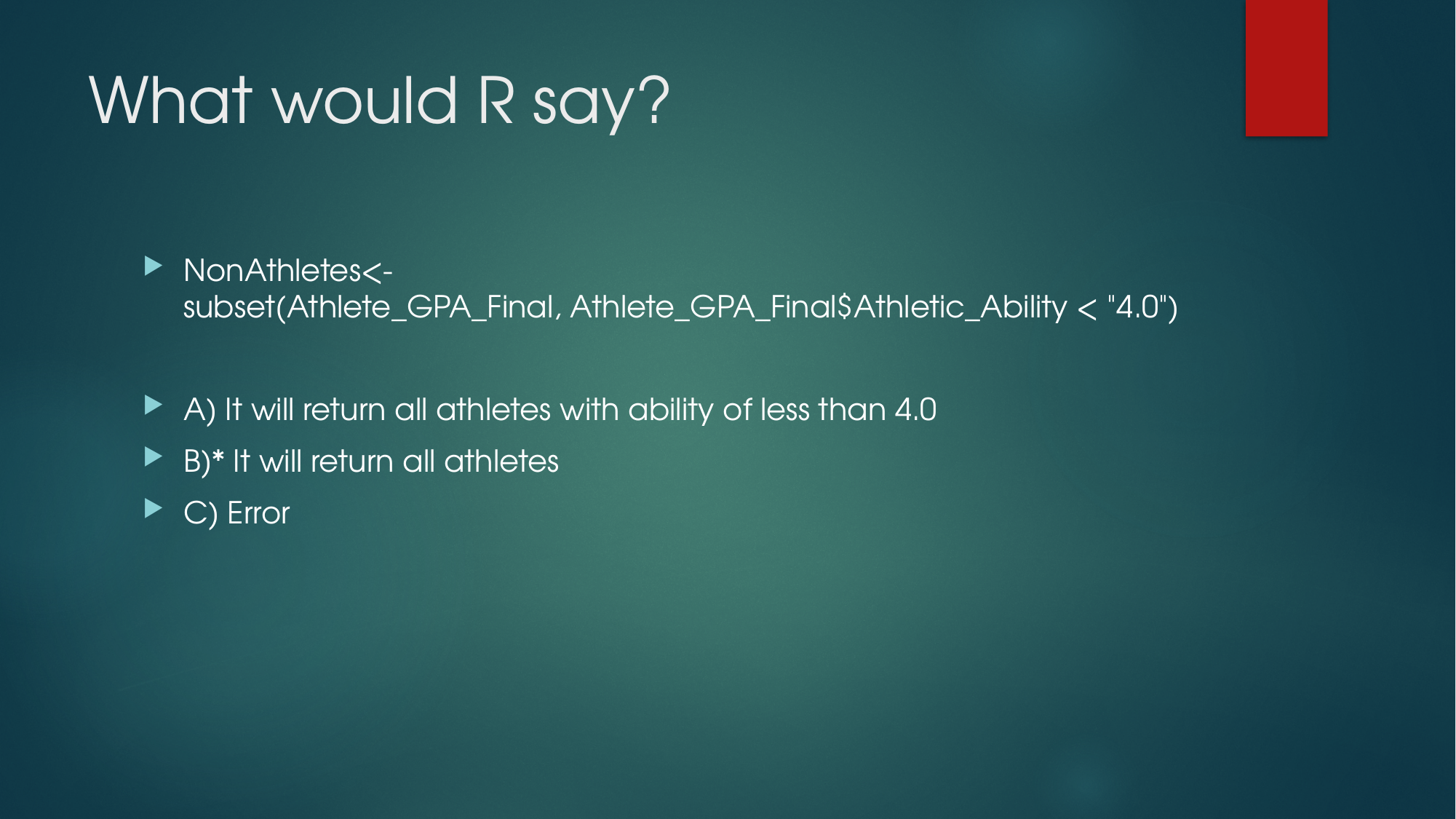

# What would R say?
NonAthletes<- subset(Athlete_GPA_Final, Athlete_GPA_Final$Athletic_Ability < "4.0")

A) It will return all athletes with ability of less than 4.0
B)* It will return all athletes
C) Error